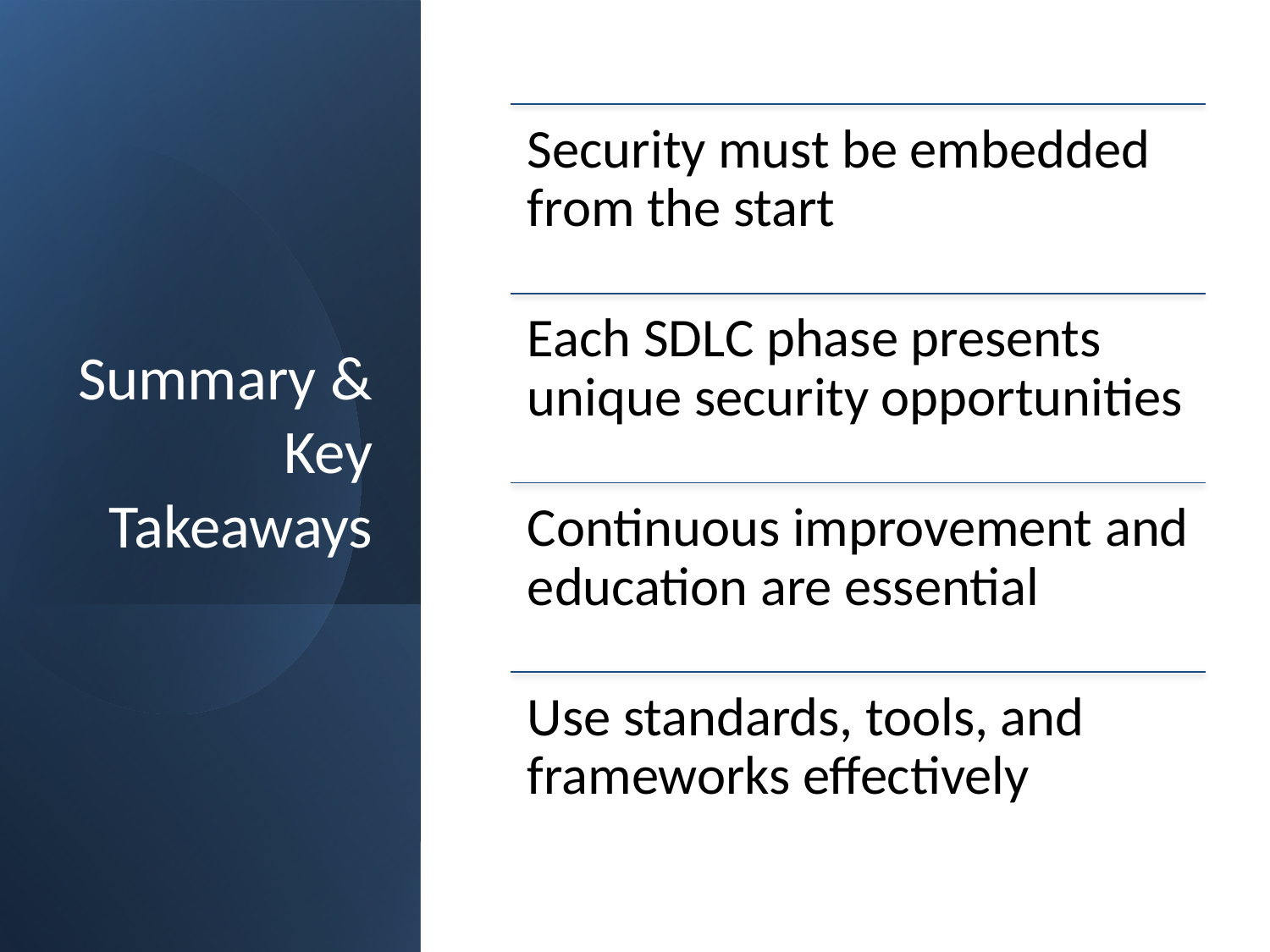

Security must be embedded from the start

Each SDLC phase presents unique security opportunities

Continuous improvement and education are essential

Use standards, tools, and frameworks effectively

# Summary & Key Takeaways